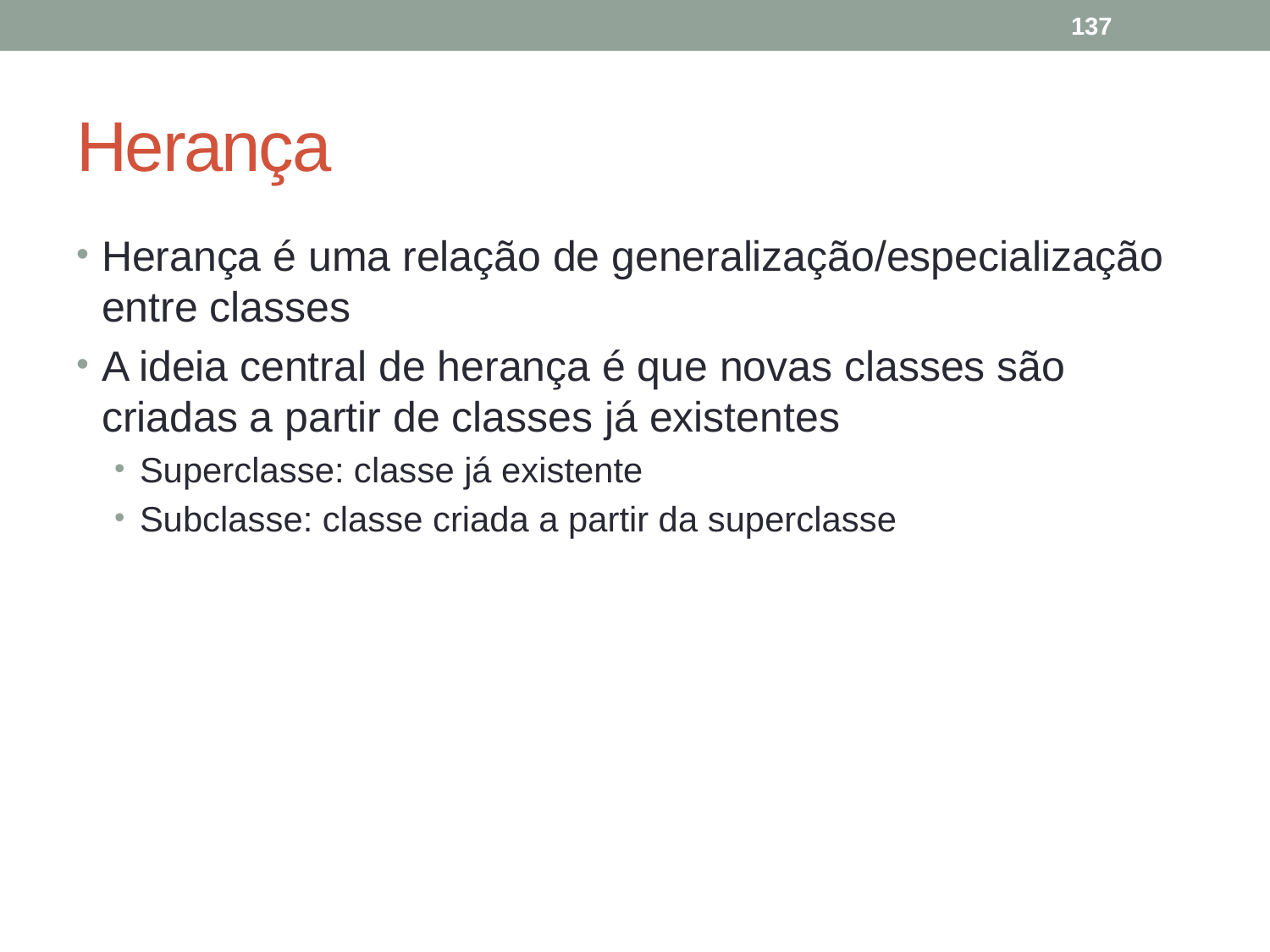

137
# Herança
Herança é uma relação de generalização/especialização entre classes
A ideia central de herança é que novas classes são criadas a partir de classes já existentes
Superclasse: classe já existente
Subclasse: classe criada a partir da superclasse